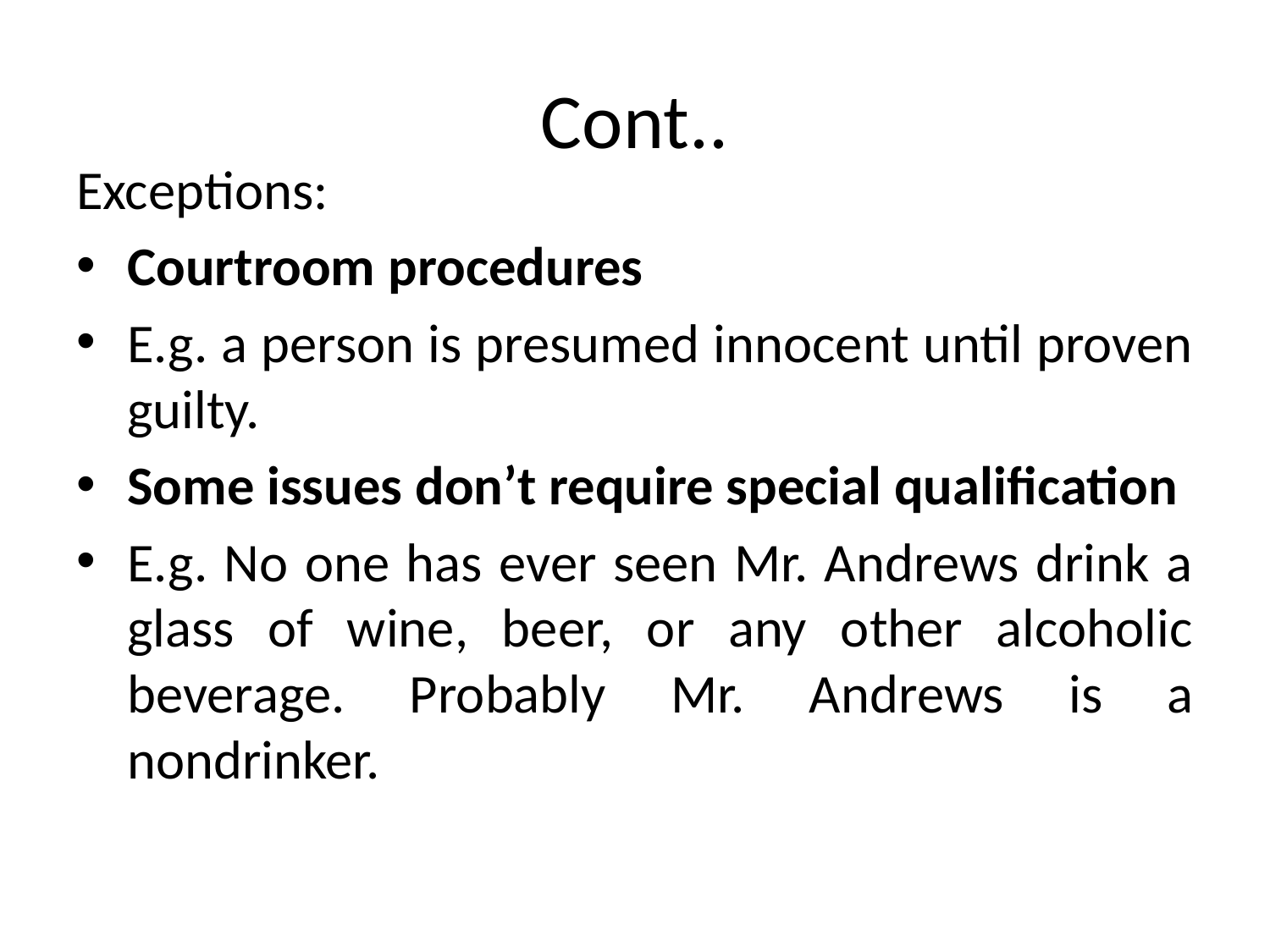

# Cont..
Exceptions:
Courtroom procedures
E.g. a person is presumed innocent until proven guilty.
Some issues don’t require special qualification
E.g. No one has ever seen Mr. Andrews drink a glass of wine, beer, or any other alcoholic beverage. Probably Mr. Andrews is a nondrinker.